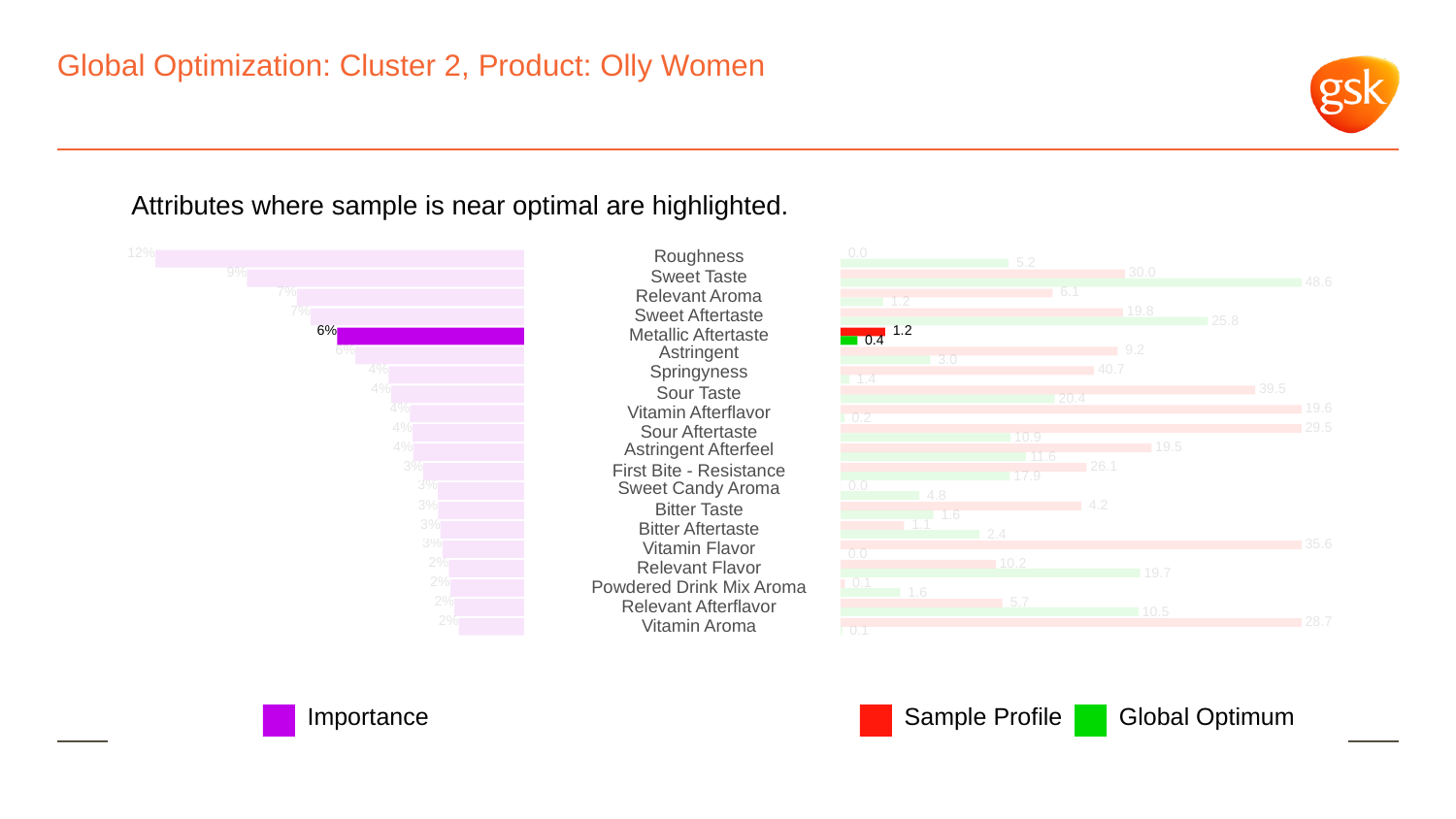

# Global Optimization: Cluster 2, Product: Olly Women

Attributes where sample is near optimal are highlighted.

12%
Roughness
  0.0

  5.2

9%
 30.0

Sweet Taste
 48.6

7%
  6.1

Relevant Aroma
  1.2

7%
 19.8

Sweet Aftertaste
 25.8

6%
  1.2

Metallic Aftertaste
  0.4

6%
Astringent
  9.2

  3.0

4%
Springyness
 40.7

  1.4

4%
 39.5

Sour Taste
 20.4

4%
 19.6

Vitamin Afterflavor
  0.2

4%
 29.5

Sour Aftertaste
 10.9

4%
Astringent Afterfeel
 19.5

 11.6

3%
 26.1

First Bite - Resistance
 17.9

3%
Sweet Candy Aroma
  0.0

  4.8

3%
  4.2

Bitter Taste
  1.6

3%
  1.1

Bitter Aftertaste
  2.4

3%
 35.6

Vitamin Flavor
  0.0

2%
 10.2

Relevant Flavor
 19.7

2%
  0.1

Powdered Drink Mix Aroma
  1.6

2%
  5.7

Relevant Afterflavor
 10.5

2%
 28.7

Vitamin Aroma
  0.1

Global Optimum
Sample Profile
Importance